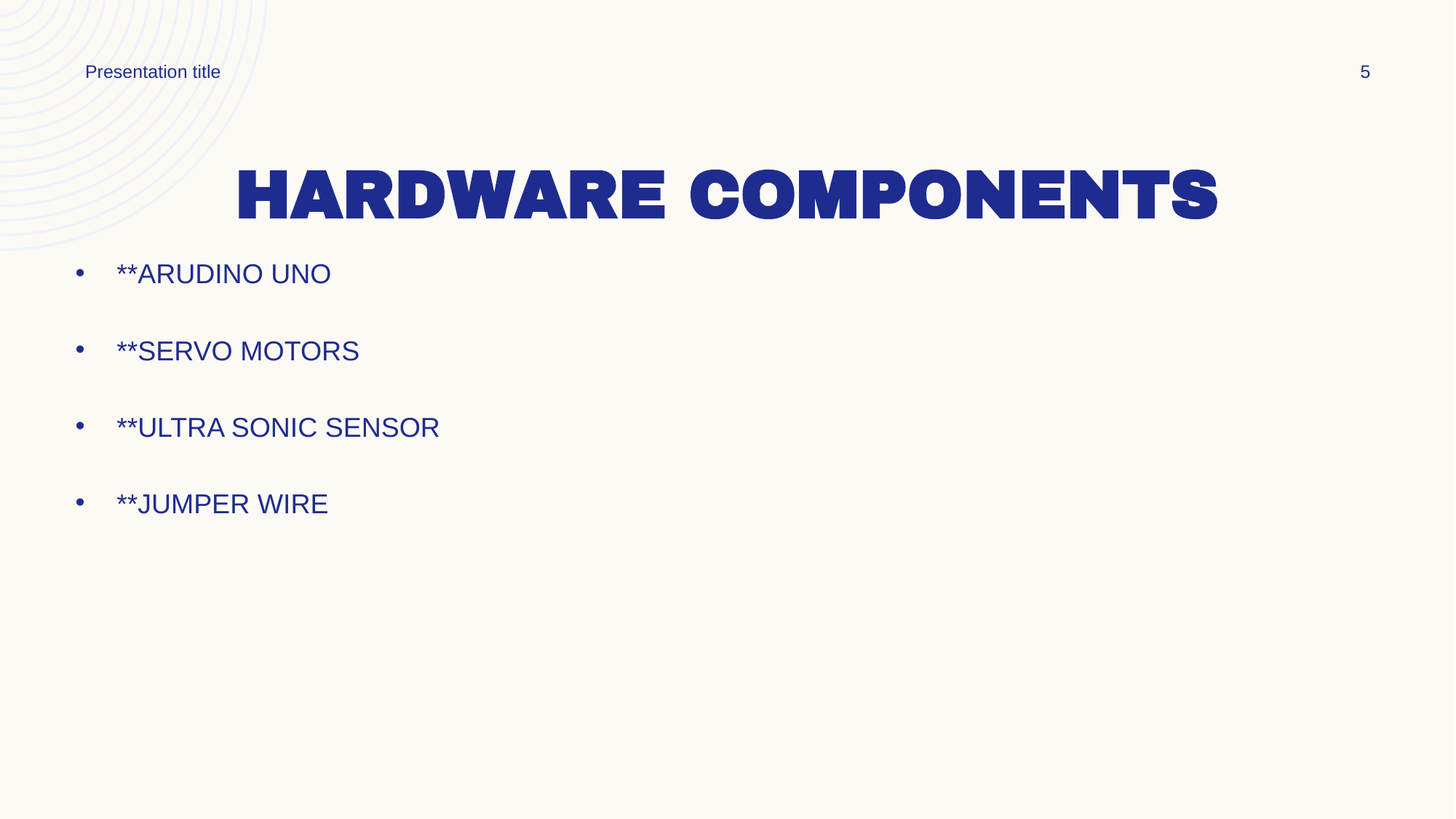

Presentation title
5
# Hardware components
**ARUDINO UNO

**SERVO MOTORS

**ULTRA SONIC SENSOR

**JUMPER WIRE